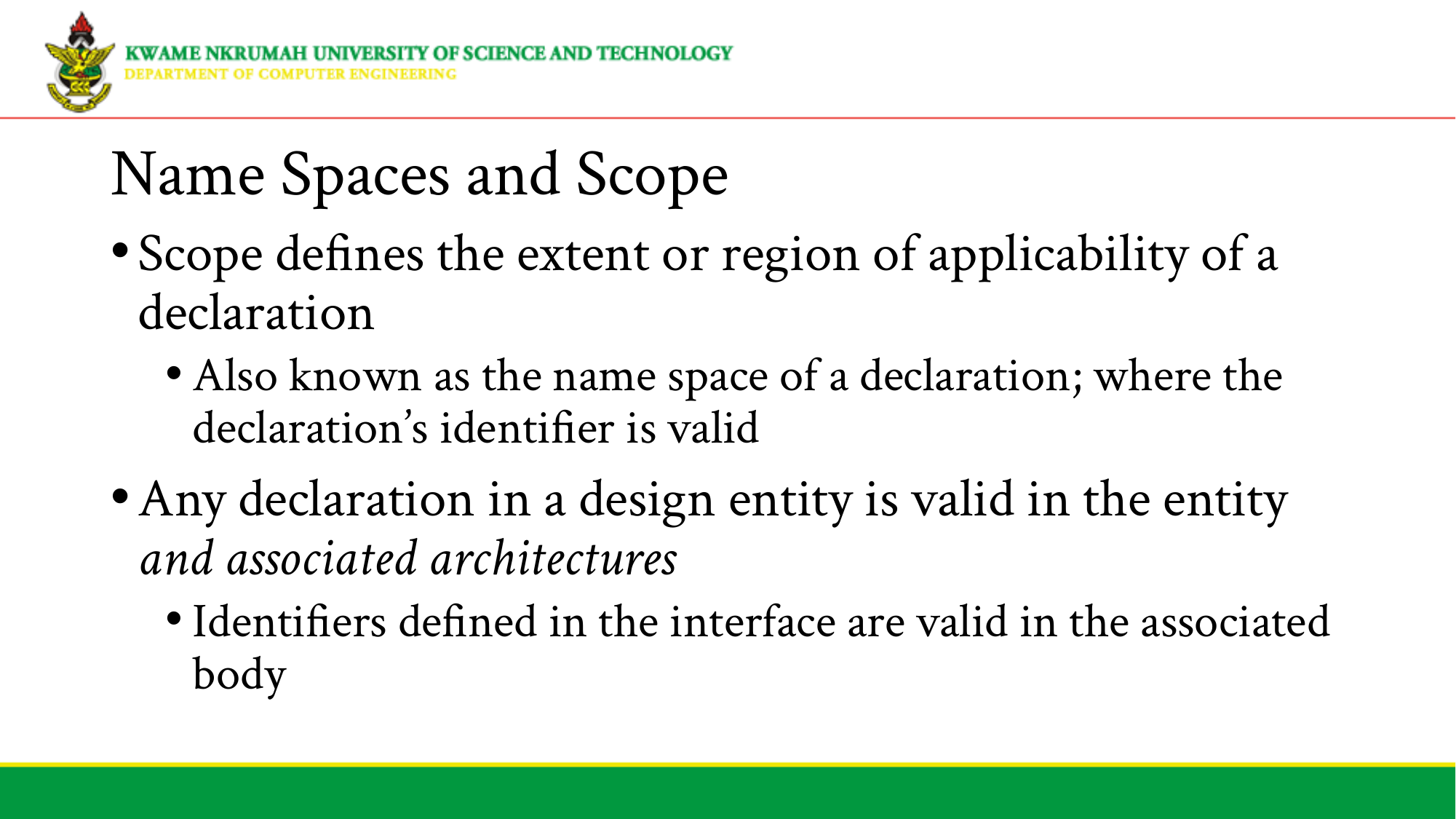

# Name Spaces and Scope
Scope defines the extent or region of applicability of a declaration
Also known as the name space of a declaration; where the declaration’s identifier is valid
Any declaration in a design entity is valid in the entity and associated architectures
Identifiers defined in the interface are valid in the associated body